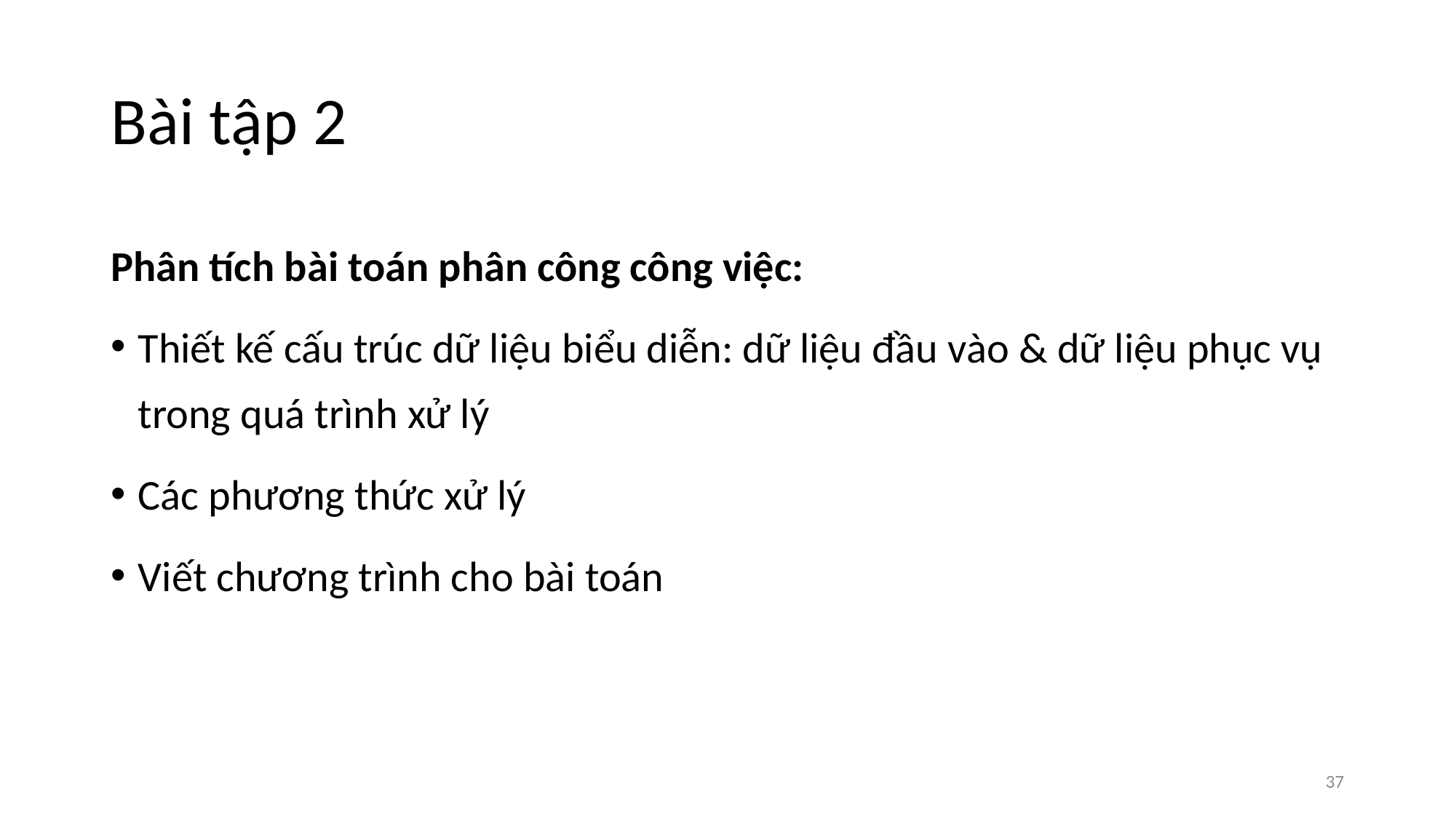

# Bài tập 2
Phân tích bài toán phân công công việc:
Thiết kế cấu trúc dữ liệu biểu diễn: dữ liệu đầu vào & dữ liệu phục vụ trong quá trình xử lý
Các phương thức xử lý
Viết chương trình cho bài toán
37